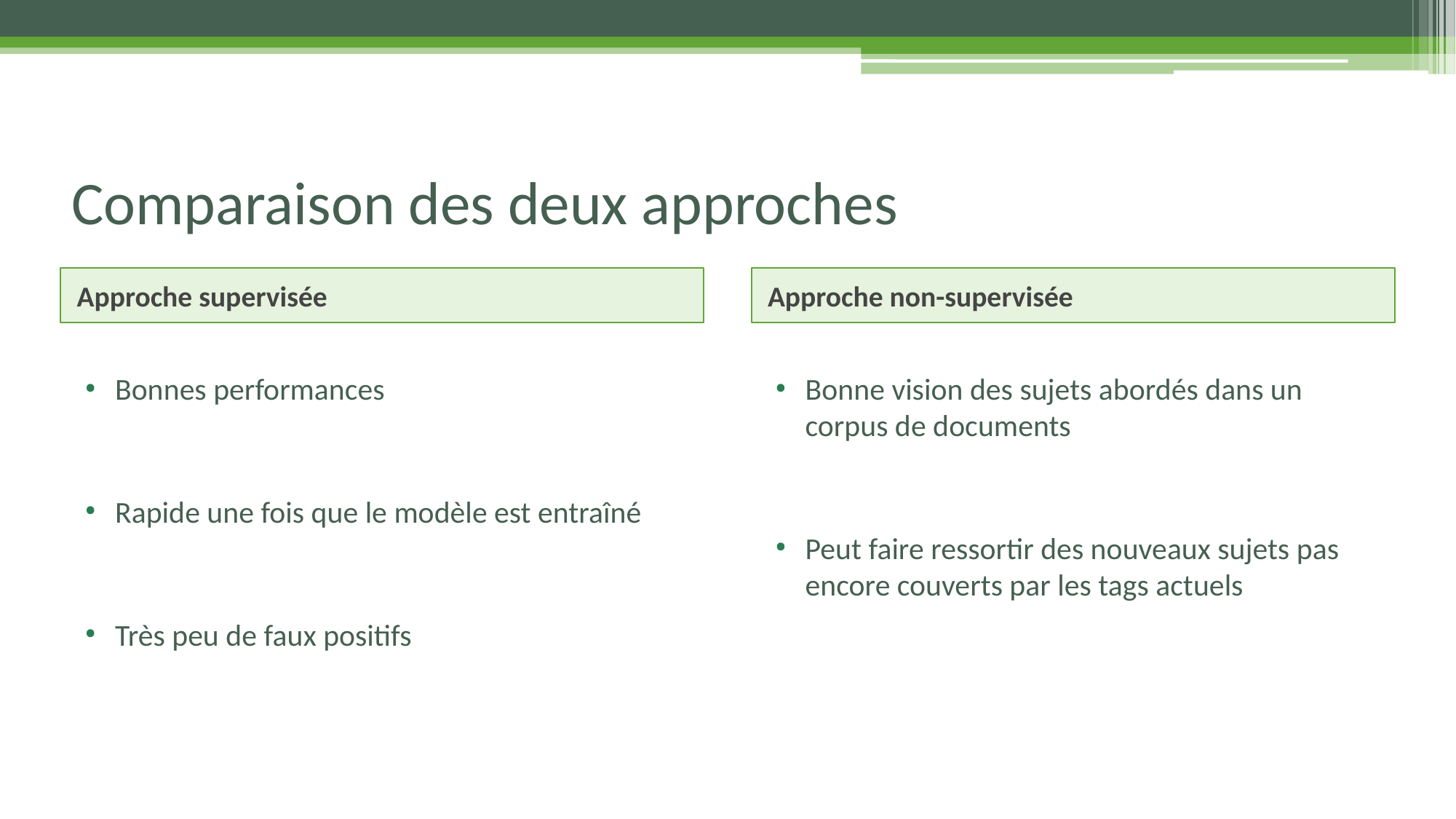

# Comparaison des deux approches
Approche supervisée
Approche non-supervisée

Bonnes performances

Rapide une fois que le modèle est entraîné

Très peu de faux positifs

Bonne vision des sujets abordés dans un corpus de documents

Peut faire ressortir des nouveaux sujets pas encore couverts par les tags actuels